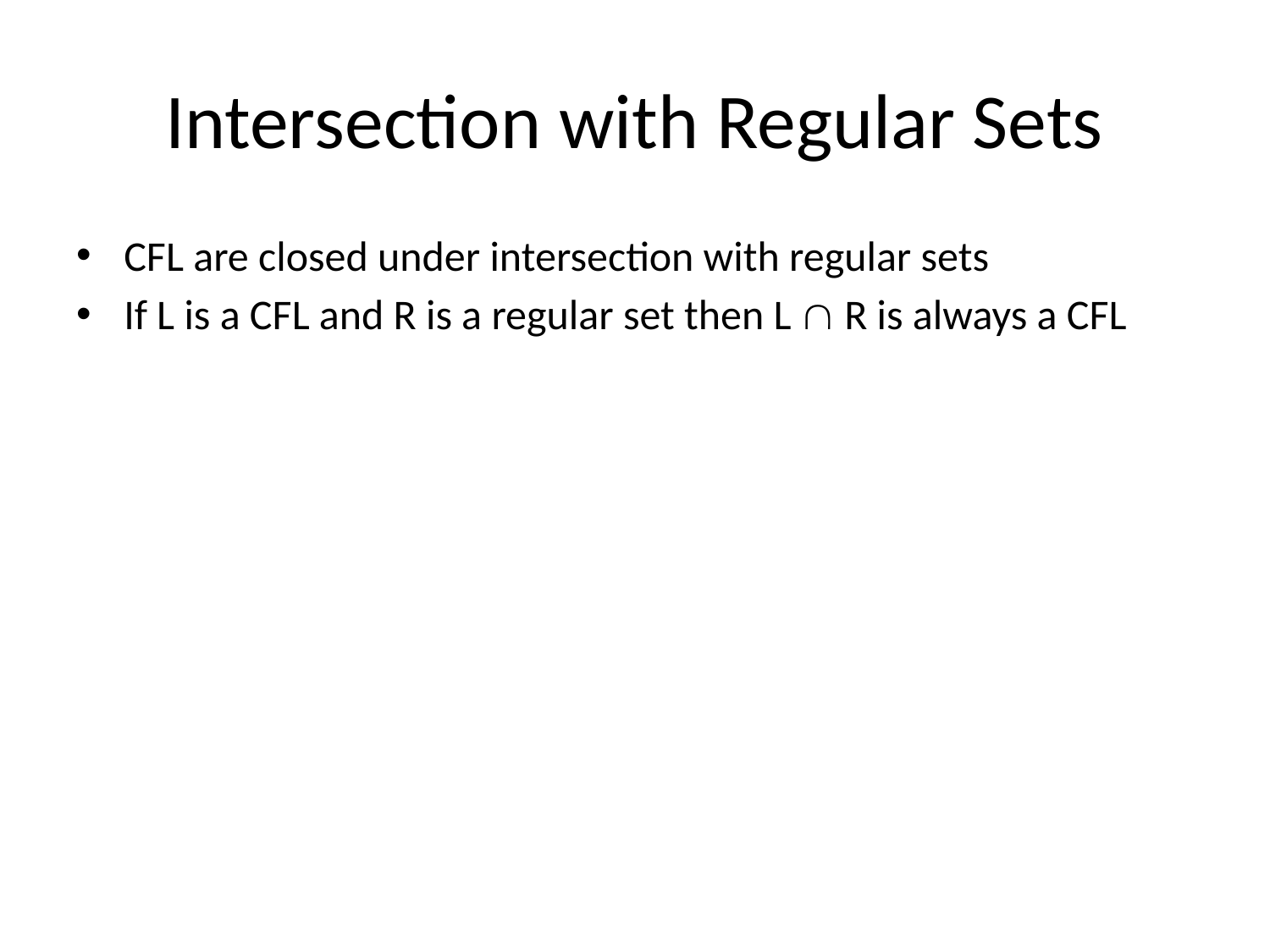

# Intersection with Regular Sets
CFL are closed under intersection with regular sets
If L is a CFL and R is a regular set then L ∩ R is always a CFL